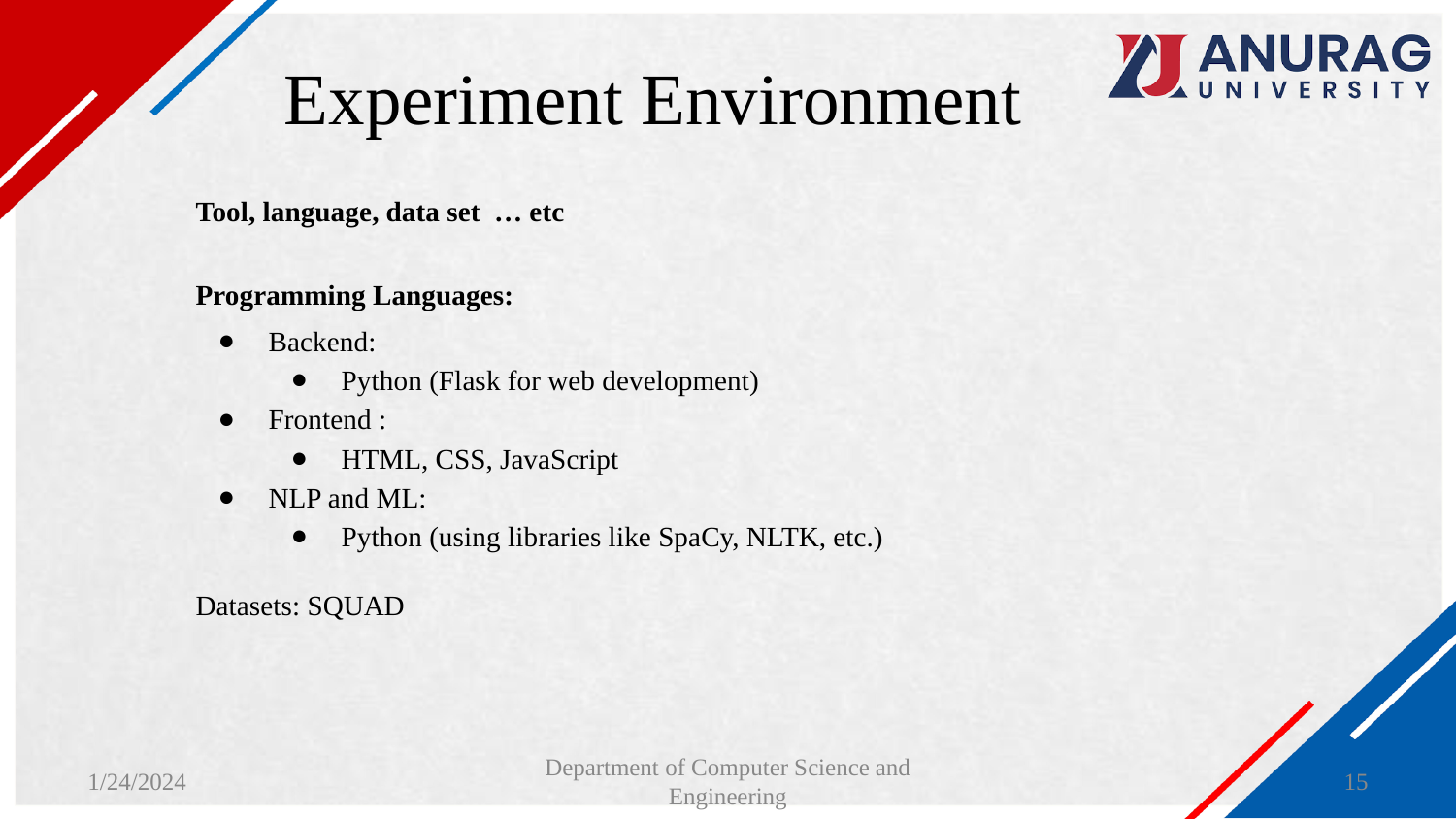

# Experiment Environment
Tool, language, data set  … etc
Programming Languages:
Backend:
Python (Flask for web development)
Frontend :
HTML, CSS, JavaScript
NLP and ML:
Python (using libraries like SpaCy, NLTK, etc.)
Datasets: SQUAD

1/24/2024
Department of Computer Science and Engineering
15